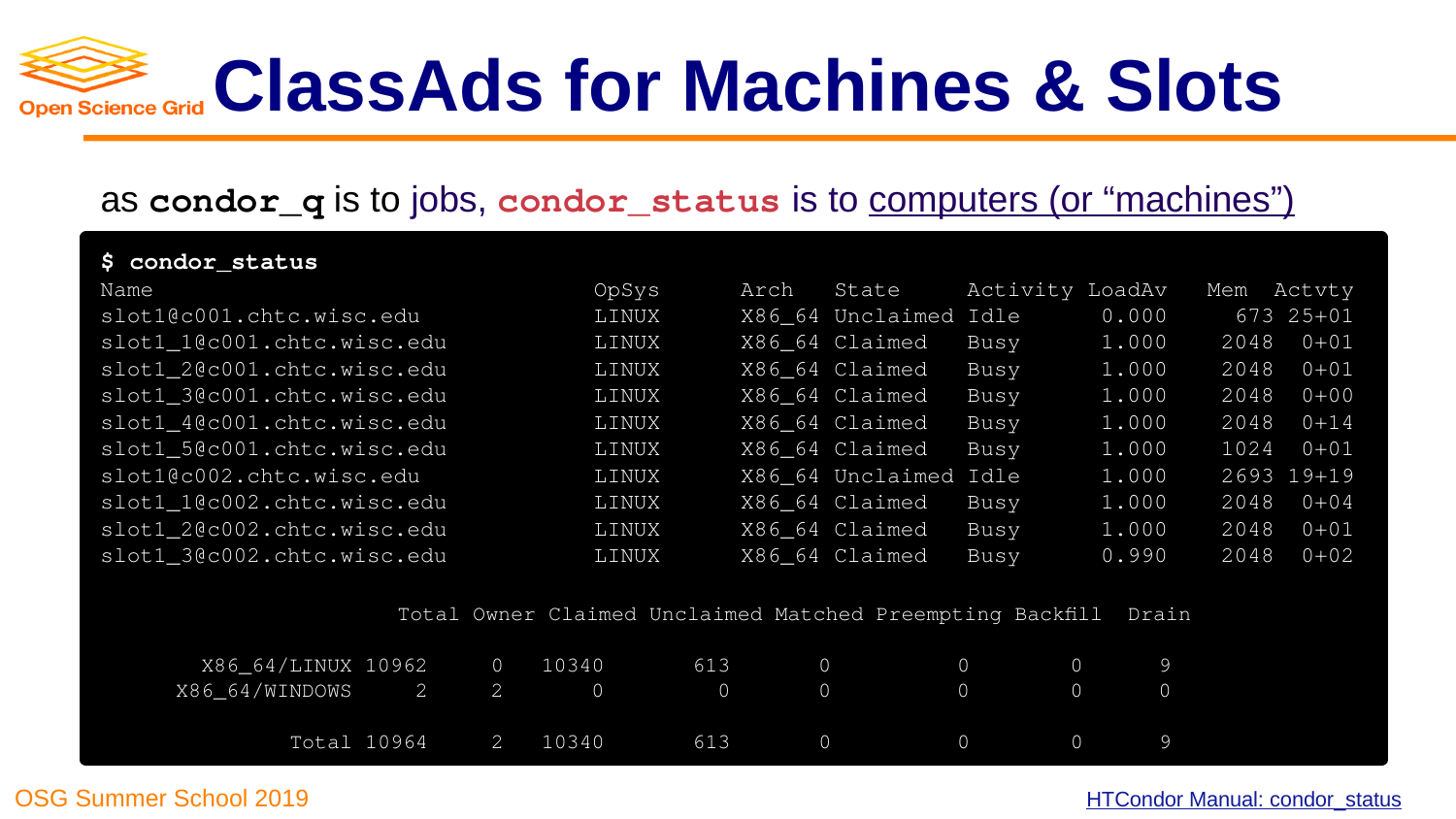

# ClassAds for Machines & Slots
as condor_q is to jobs, condor_status is to computers (or “machines”)
$ condor_status
Name                                 OpSys      Arch   State     Activity LoadAv   Mem  Actvty
slot1@c001.chtc.wisc.edu             LINUX      X86_64 Unclaimed Idle      0.000     673 25+01
slot1_1@c001.chtc.wisc.edu           LINUX      X86_64 Claimed   Busy      1.000    2048  0+01
slot1_2@c001.chtc.wisc.edu           LINUX      X86_64 Claimed   Busy      1.000    2048  0+01
slot1_3@c001.chtc.wisc.edu           LINUX      X86_64 Claimed   Busy      1.000    2048  0+00
slot1_4@c001.chtc.wisc.edu           LINUX      X86_64 Claimed   Busy      1.000    2048  0+14
slot1_5@c001.chtc.wisc.edu           LINUX      X86_64 Claimed   Busy      1.000    1024  0+01
slot1@c002.chtc.wisc.edu             LINUX      X86_64 Unclaimed Idle      1.000    2693 19+19
slot1_1@c002.chtc.wisc.edu           LINUX      X86_64 Claimed   Busy      1.000    2048  0+04
slot1_2@c002.chtc.wisc.edu           LINUX      X86_64 Claimed   Busy      1.000    2048  0+01
slot1_3@c002.chtc.wisc.edu           LINUX      X86_64 Claimed   Busy      0.990    2048  0+02

	            Total Owner Claimed Unclaimed Matched Preempting Backfill  Drain

        X86_64/LINUX 10962     0   10340       613       0          0        0      9
      X86_64/WINDOWS     2     2       0         0       0          0        0      0

               Total 10964     2   10340       613       0          0        0      9
HTCondor Manual: condor_status